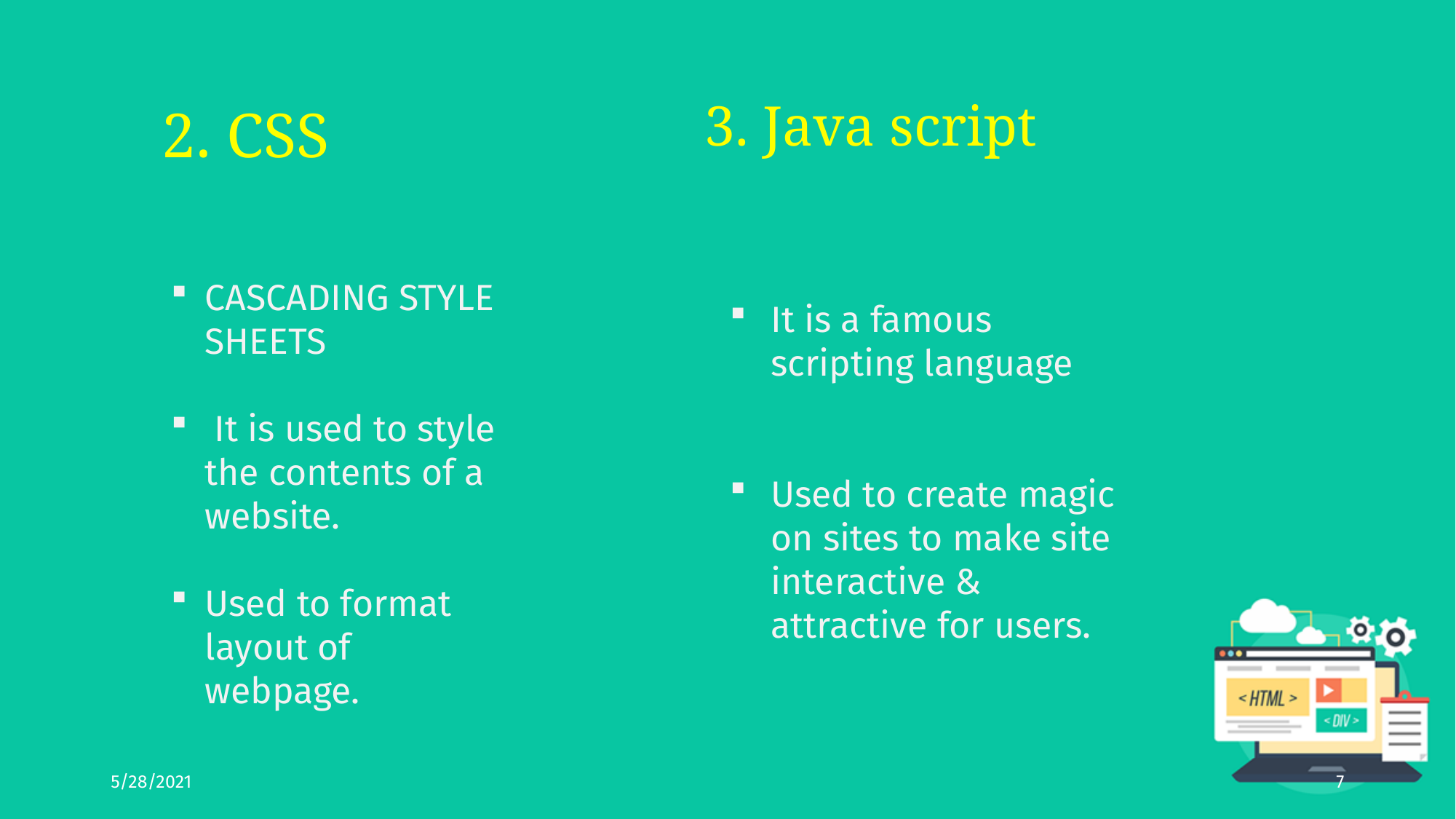

3. Java script
2. CSS

CASCADING STYLE SHEETS

 It is used to style the contents of a website.

Used to format layout of webpage.

It is a famous scripting language

Used to create magic on sites to make site  interactive & attractive for users.

5/28/2021
7